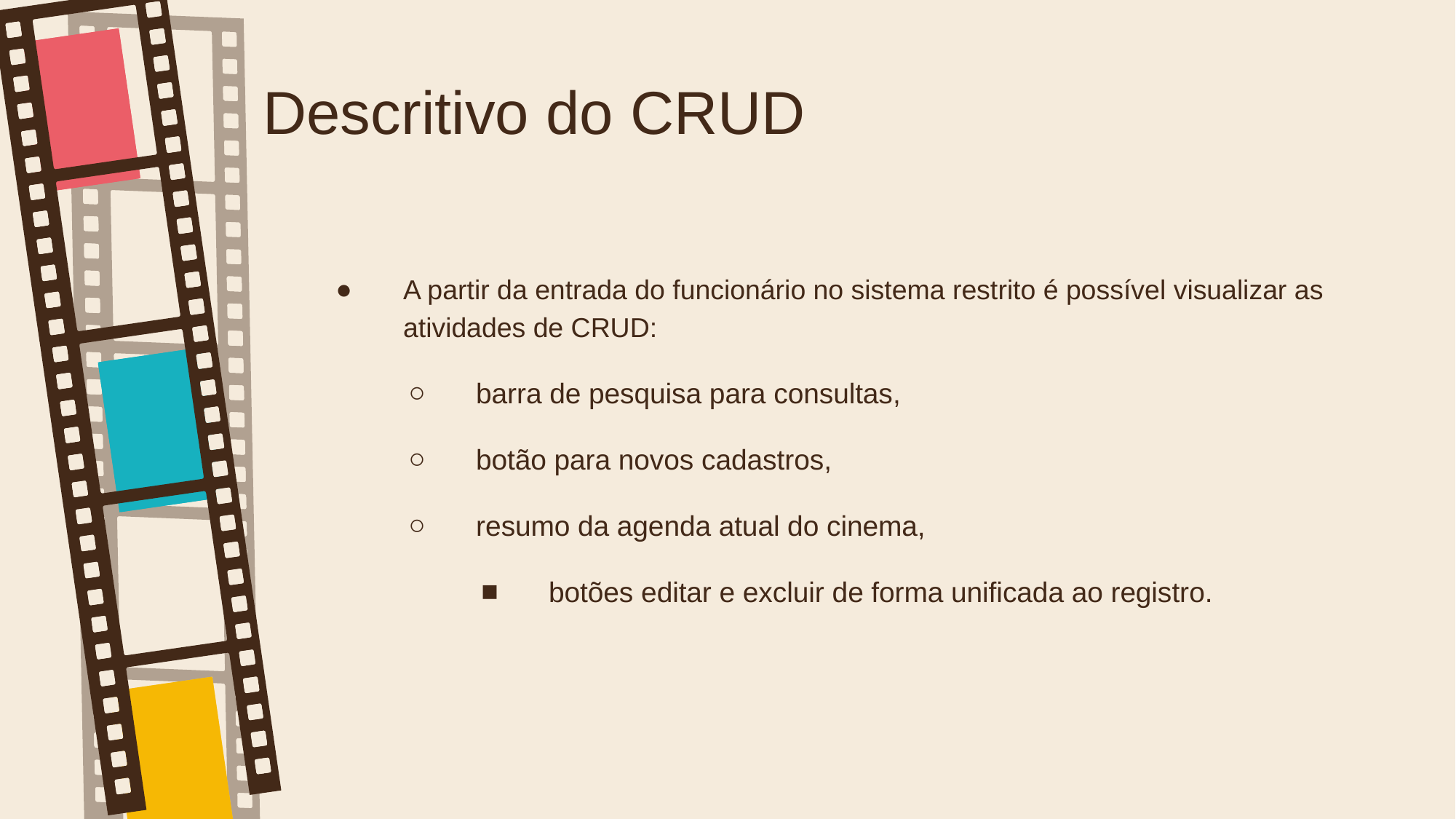

# Descritivo do CRUD
A partir da entrada do funcionário no sistema restrito é possível visualizar as atividades de CRUD:
barra de pesquisa para consultas,
botão para novos cadastros,
resumo da agenda atual do cinema,
botões editar e excluir de forma unificada ao registro.